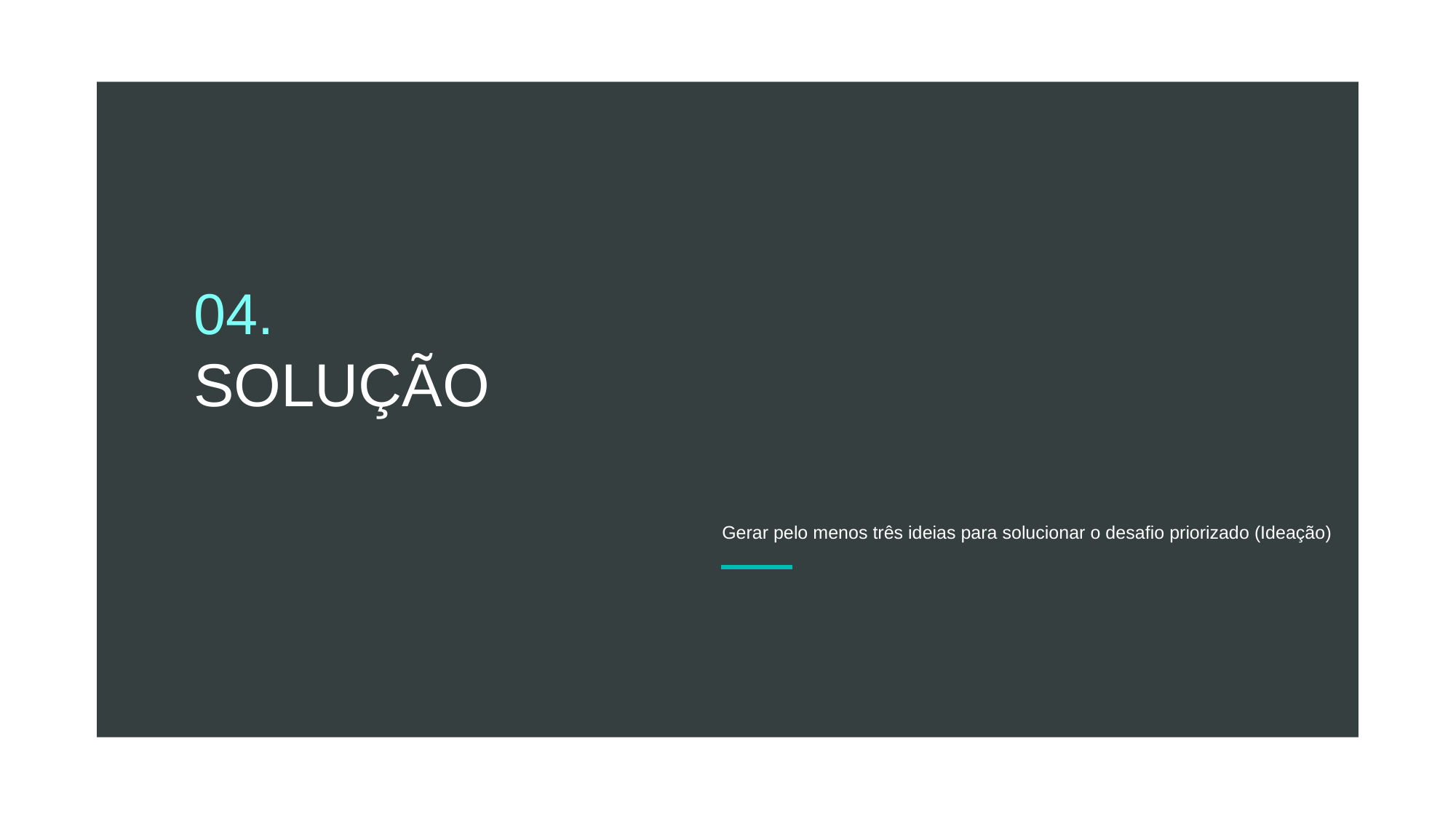

04.
SOLUÇÃO
Gerar pelo menos três ideias para solucionar o desafio priorizado (Ideação)